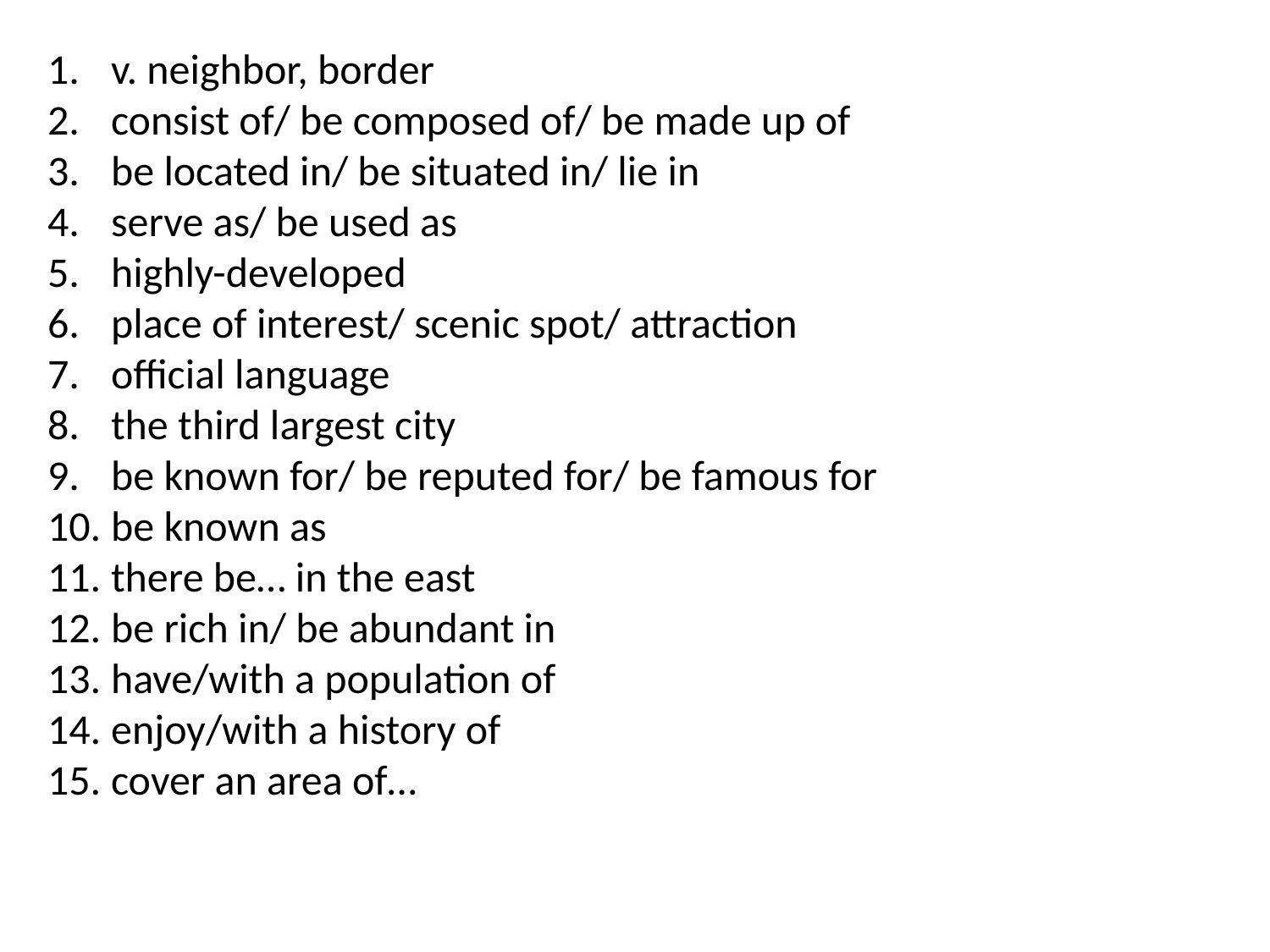

v. neighbor, border
consist of/ be composed of/ be made up of
be located in/ be situated in/ lie in
serve as/ be used as
highly-developed
place of interest/ scenic spot/ attraction
official language
the third largest city
be known for/ be reputed for/ be famous for
be known as
there be… in the east
be rich in/ be abundant in
have/with a population of
enjoy/with a history of
cover an area of…